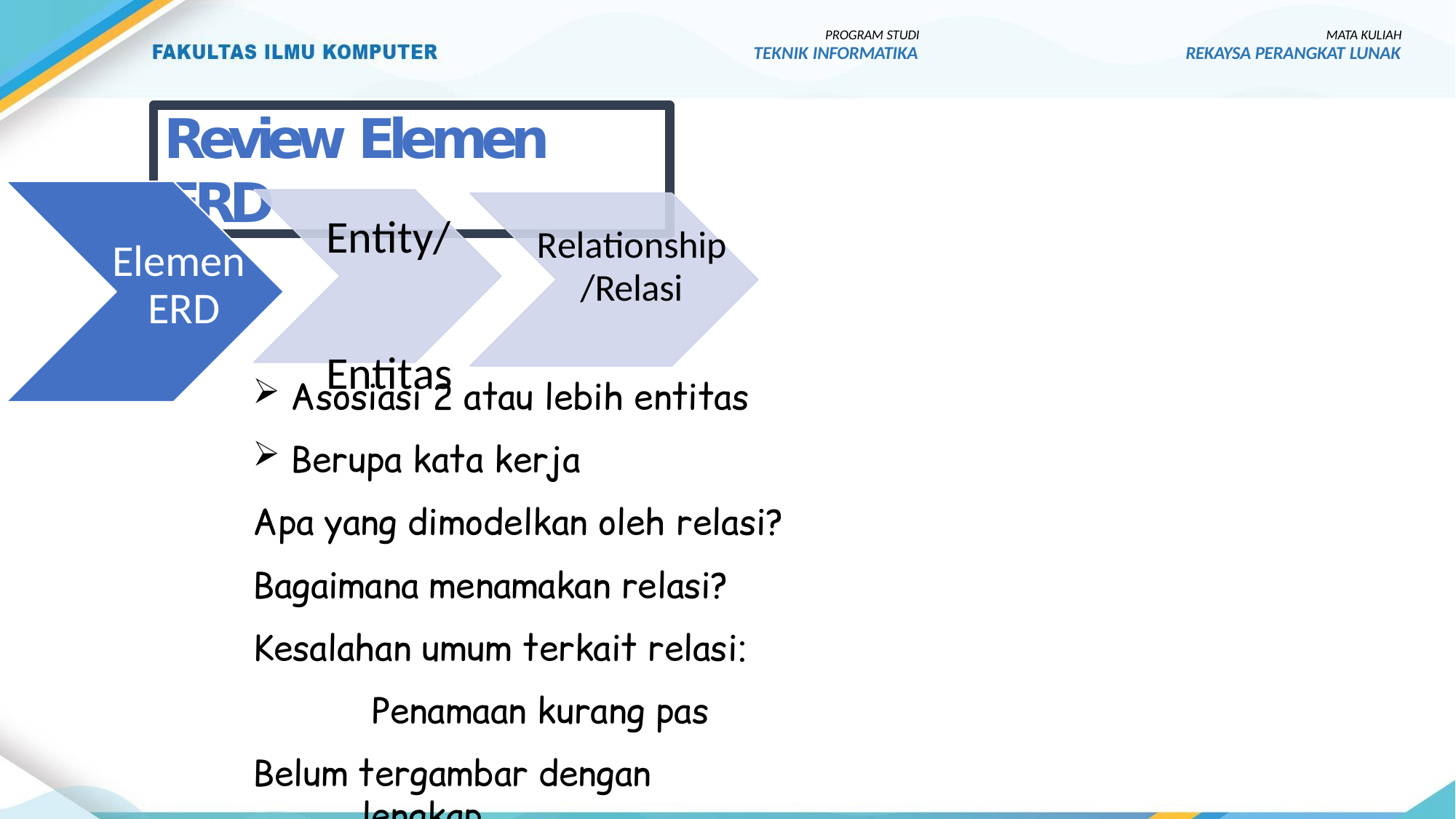

PROGRAM STUDI
TEKNIK INFORMATIKA
MATA KULIAH
REKAYSA PERANGKAT LUNAK
Review Elemen ERD

Entity/  Entitas

Relationship
/Relasi
Elemen  ERD
Asosiasi 2 atau lebih entitas
Berupa kata kerja
Apa yang dimodelkan oleh relasi?
Bagaimana menamakan relasi?
Kesalahan umum terkait relasi:  Penamaan kurang pas
Belum tergambar dengan lengkap